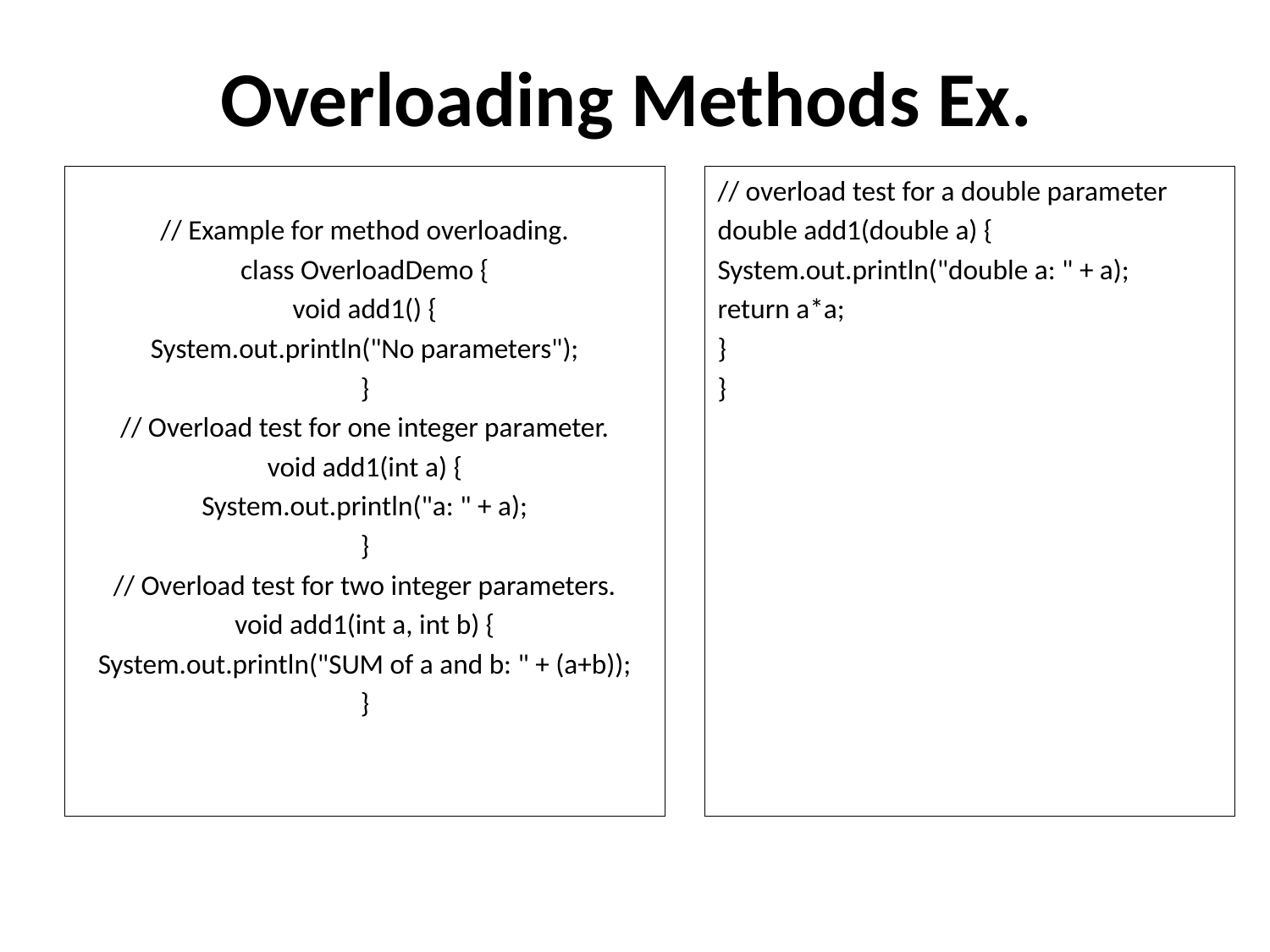

# Overloading Methods Ex.

// Example for method overloading.
class OverloadDemo {
void add1() {
System.out.println("No parameters");
}
// Overload test for one integer parameter.
void add1(int a) {
System.out.println("a: " + a);
}
// Overload test for two integer parameters.
void add1(int a, int b) {
System.out.println("SUM of a and b: " + (a+b));
}
// overload test for a double parameter
double add1(double a) {
System.out.println("double a: " + a);
return a*a;
}
}